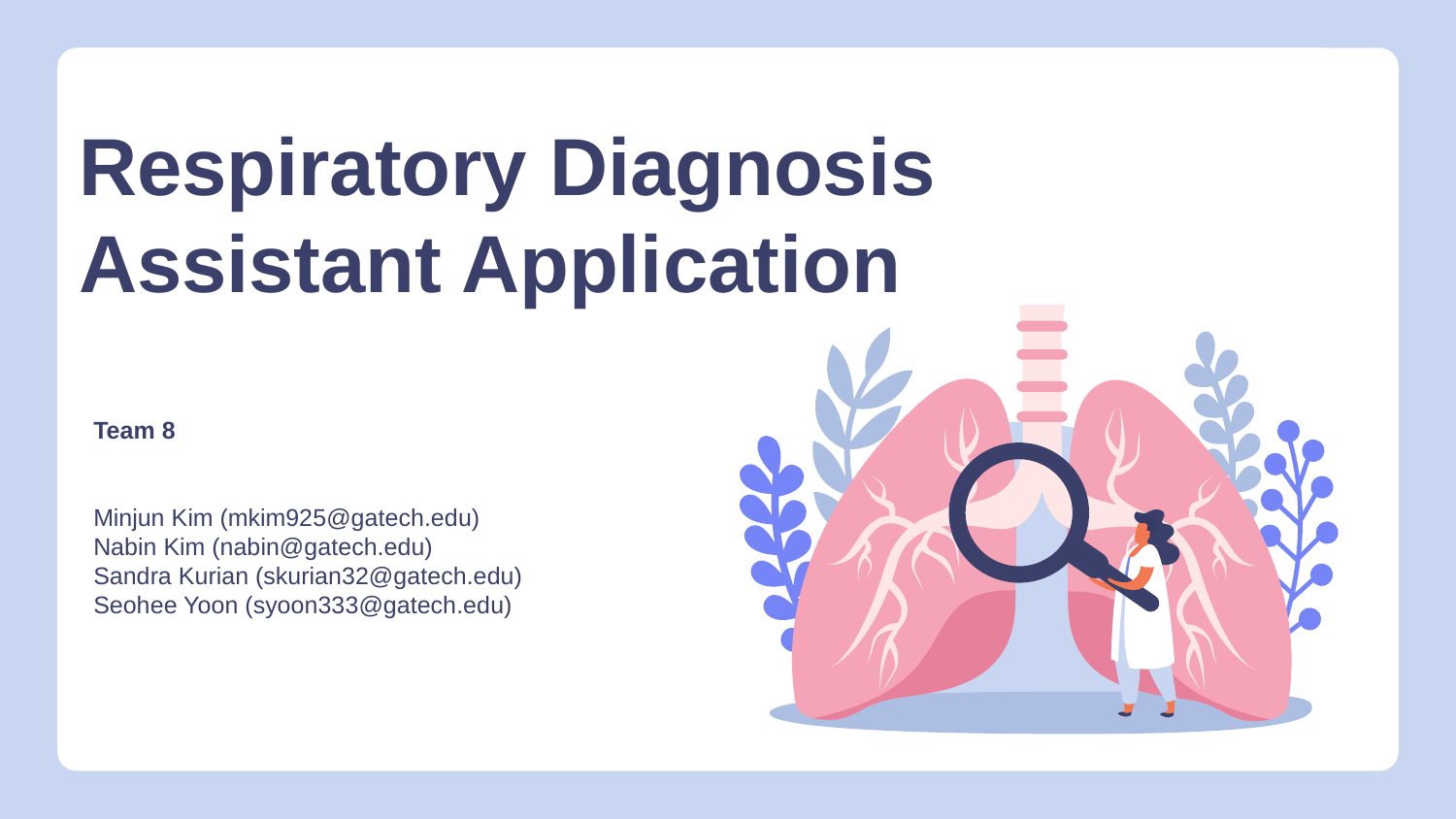

# Respiratory Diagnosis
Assistant Application

Team 8

Minjun Kim (mkim925@gatech.edu)
Nabin Kim (nabin@gatech.edu)
Sandra Kurian (skurian32@gatech.edu)
Seohee Yoon (syoon333@gatech.edu)